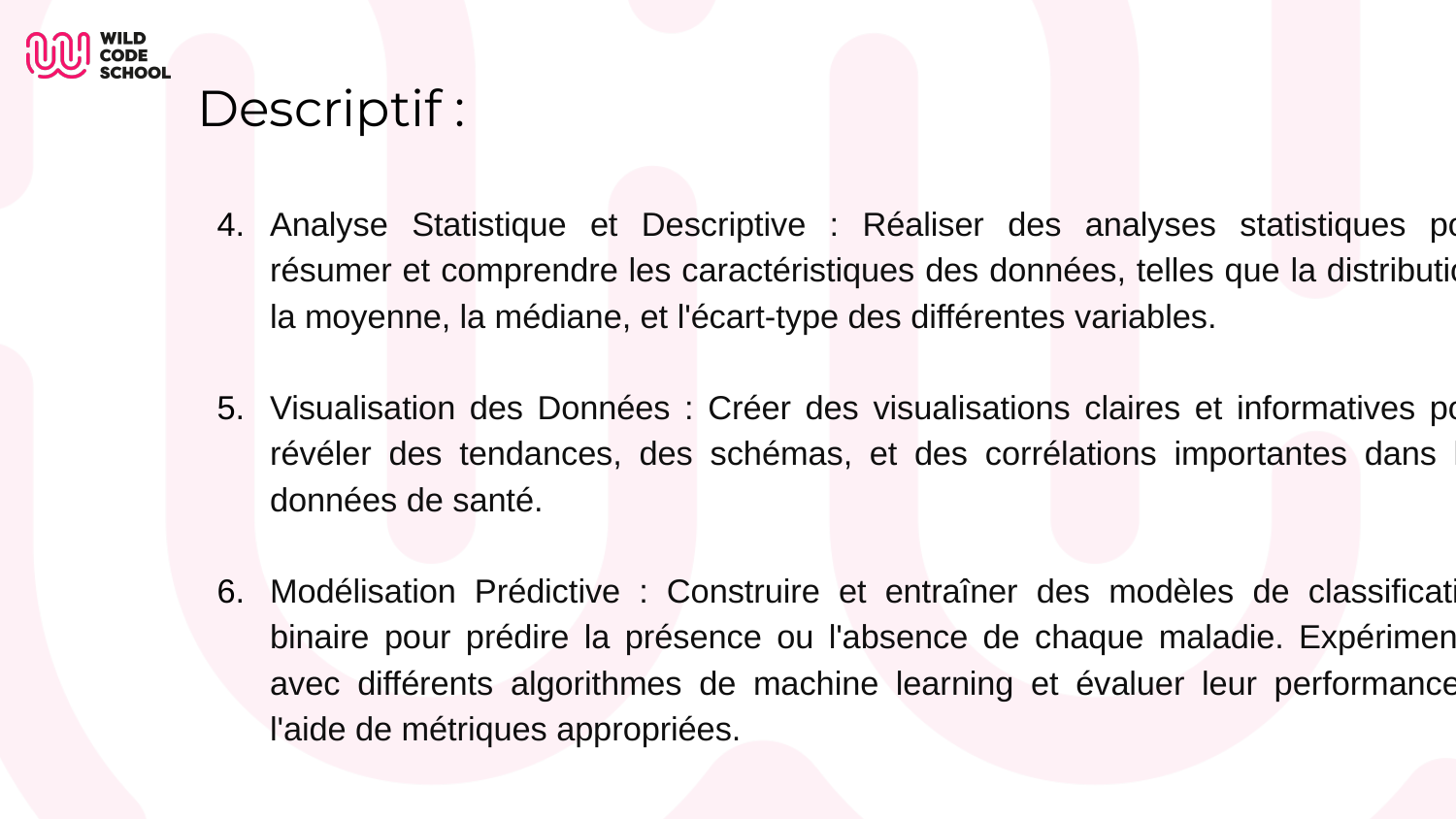

# Descriptif :

Analyse Statistique et Descriptive : Réaliser des analyses statistiques pour résumer et comprendre les caractéristiques des données, telles que la distribution, la moyenne, la médiane, et l'écart-type des différentes variables.

Visualisation des Données : Créer des visualisations claires et informatives pour révéler des tendances, des schémas, et des corrélations importantes dans les données de santé.

Modélisation Prédictive : Construire et entraîner des modèles de classification binaire pour prédire la présence ou l'absence de chaque maladie. Expérimenter avec différents algorithmes de machine learning et évaluer leur performance à l'aide de métriques appropriées.